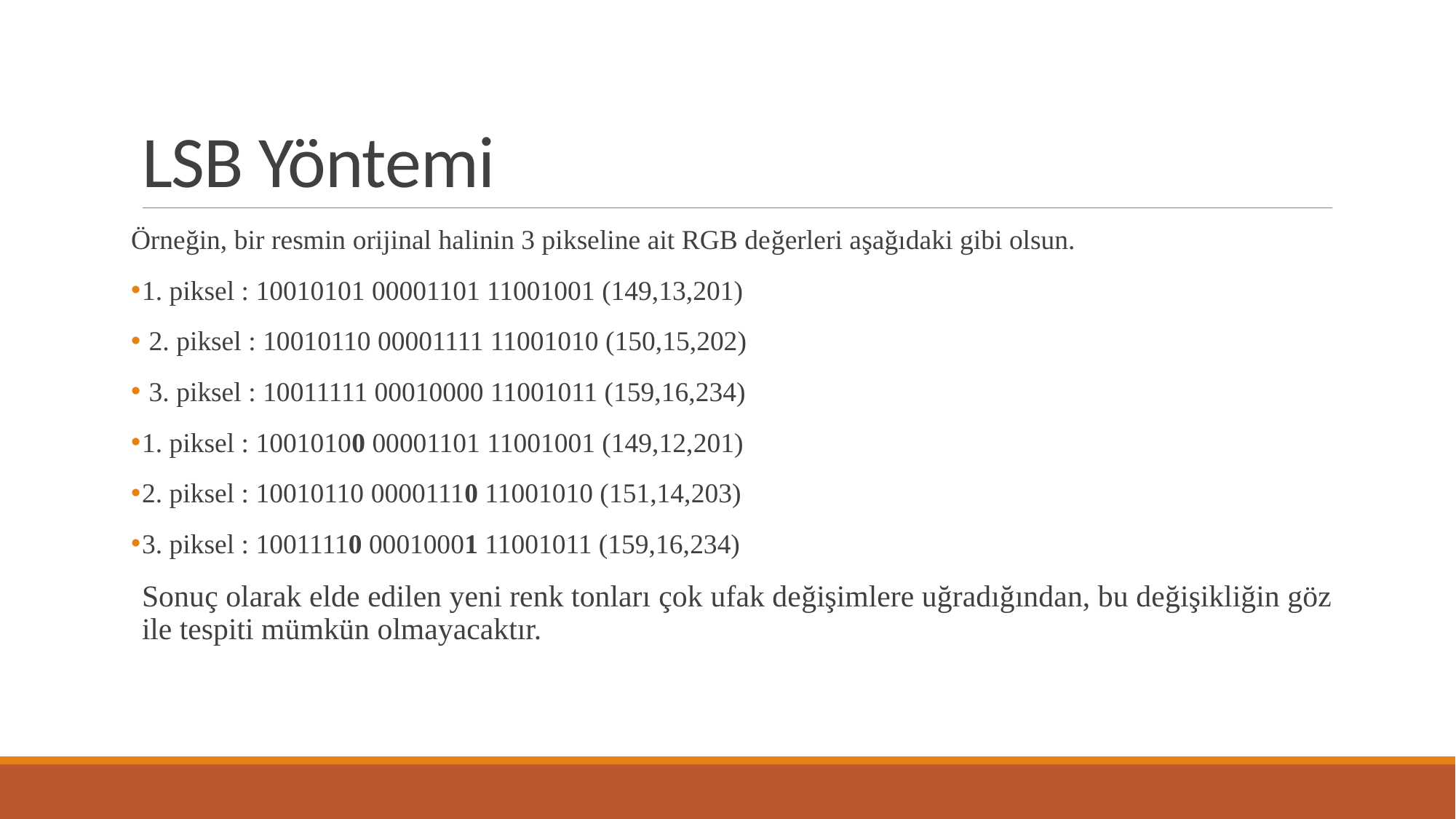

# LSB Yöntemi
Örneğin, bir resmin orijinal halinin 3 pikseline ait RGB değerleri aşağıdaki gibi olsun.
1. piksel : 10010101 00001101 11001001 (149,13,201)
 2. piksel : 10010110 00001111 11001010 (150,15,202)
 3. piksel : 10011111 00010000 11001011 (159,16,234)
1. piksel : 10010100 00001101 11001001 (149,12,201)
2. piksel : 10010110 00001110 11001010 (151,14,203)
3. piksel : 10011110 00010001 11001011 (159,16,234)
Sonuç olarak elde edilen yeni renk tonları çok ufak değişimlere uğradığından, bu değişikliğin göz ile tespiti mümkün olmayacaktır.